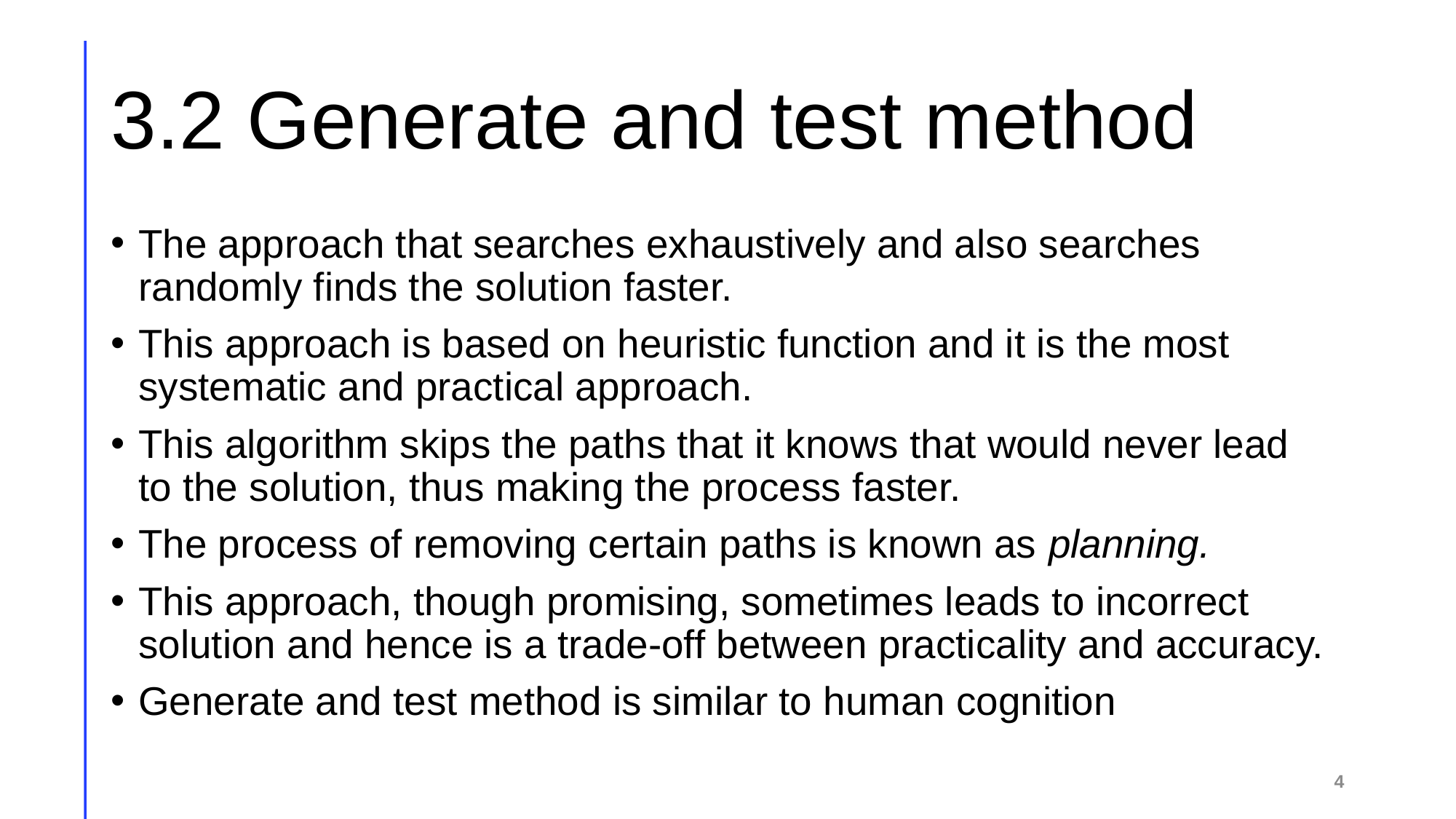

# 3.2 Generate and test method
The approach that searches exhaustively and also searches randomly finds the solution faster.
This approach is based on heuristic function and it is the most systematic and practical approach.
This algorithm skips the paths that it knows that would never lead  to the solution, thus making the process faster.
The process of removing certain paths is known as planning.
This approach, though promising, sometimes leads to incorrect solution and hence is a trade-off between practicality and accuracy.
Generate and test method is similar to human cognition

4